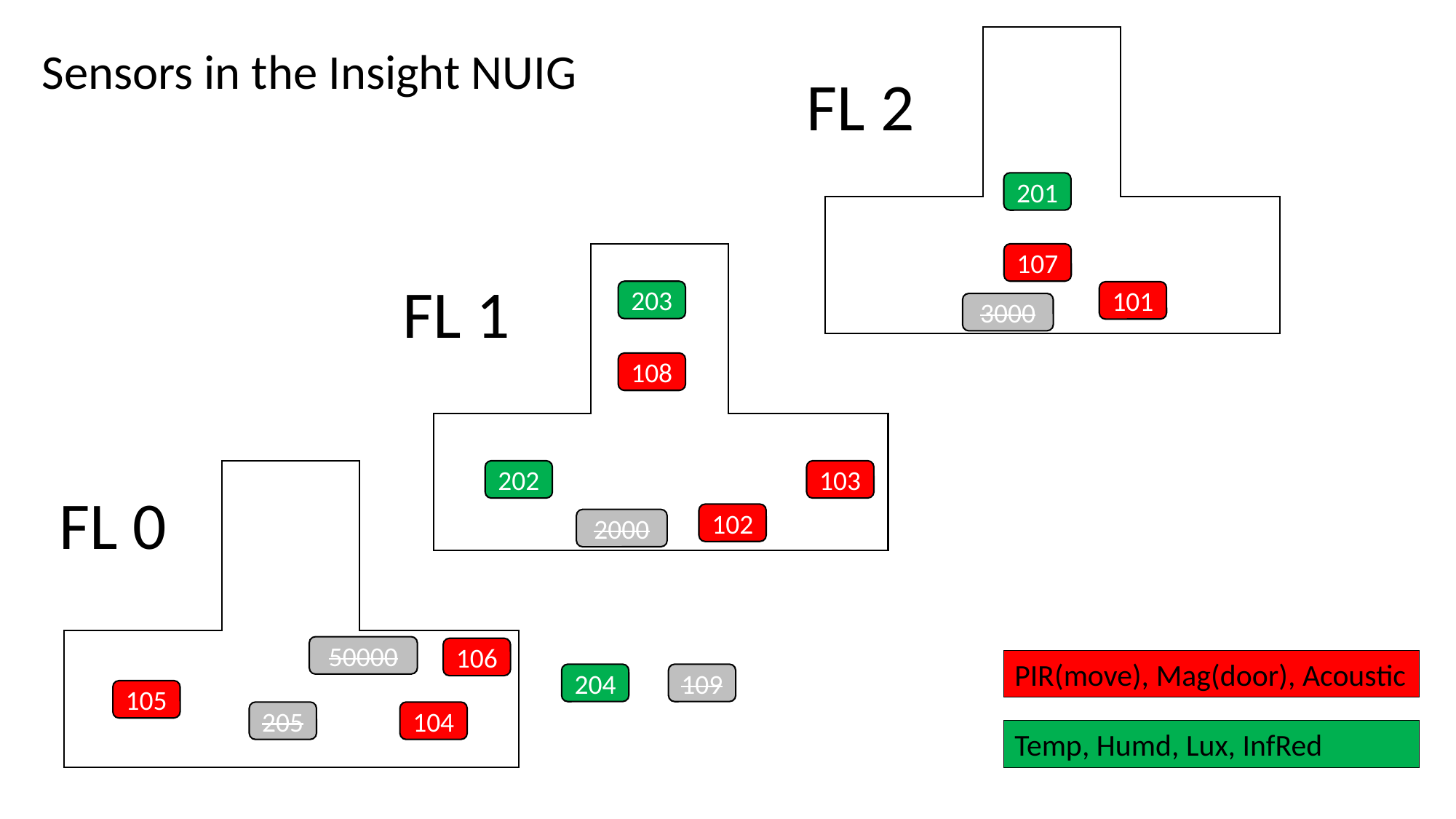

Sensors in the Insight NUIG
FL 2
201

107
FL 1
203
101
3000
108

202
103
FL 0
102
2000
50000
106
PIR(move), Mag(door), Acoustic
204
109
105
205
104
Temp, Humd, Lux, InfRed